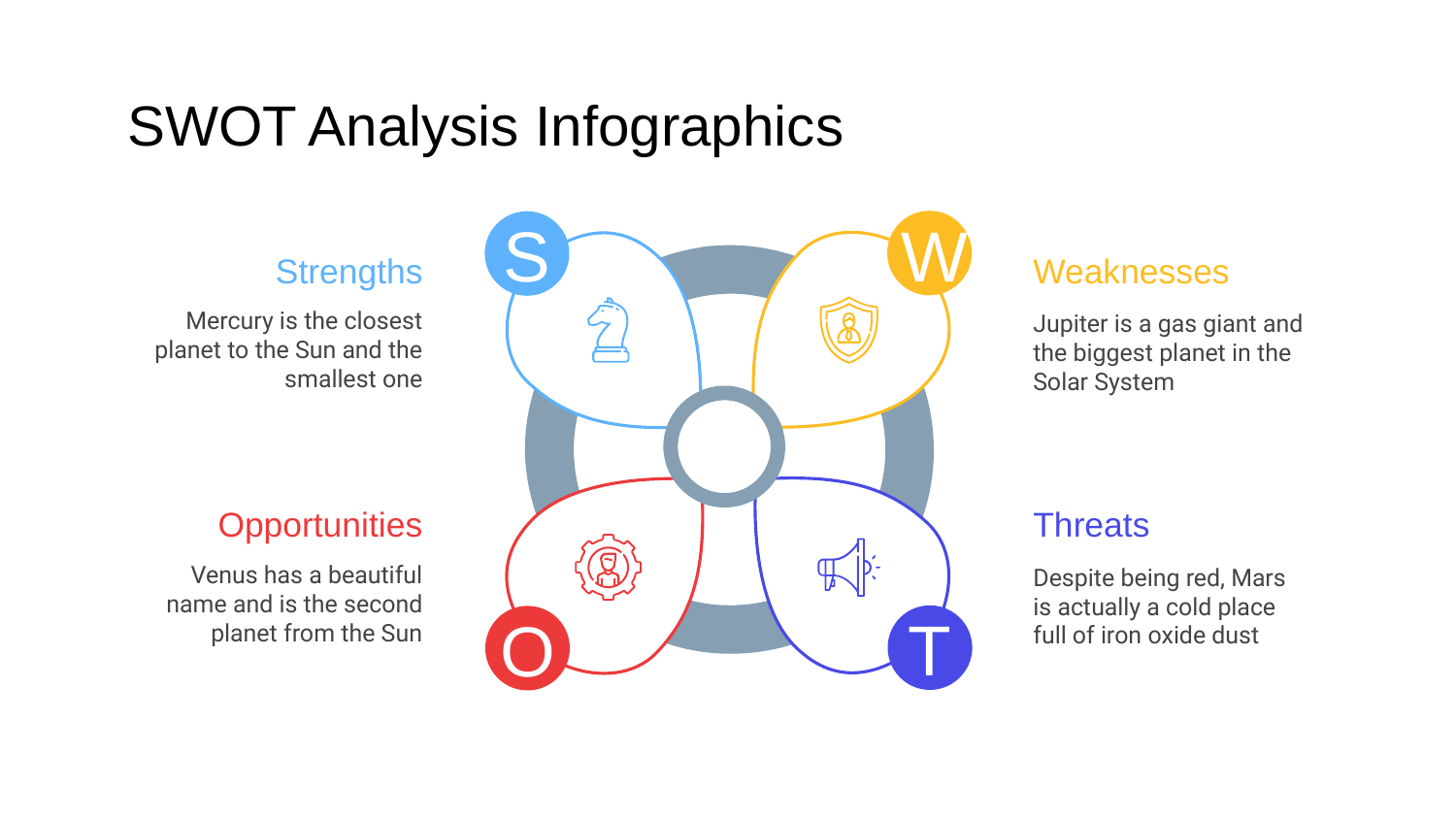

# SWOT Analysis Infographics
W

Weaknesses
Jupiter is a gas giant and the biggest planet in the Solar System
S

Strengths
Mercury is the closest planet to the Sun and the smallest one

Threats
Despite being red, Mars is actually a cold place full of iron oxide dust
T

Opportunities
Venus has a beautiful name and is the second planet from the Sun
O